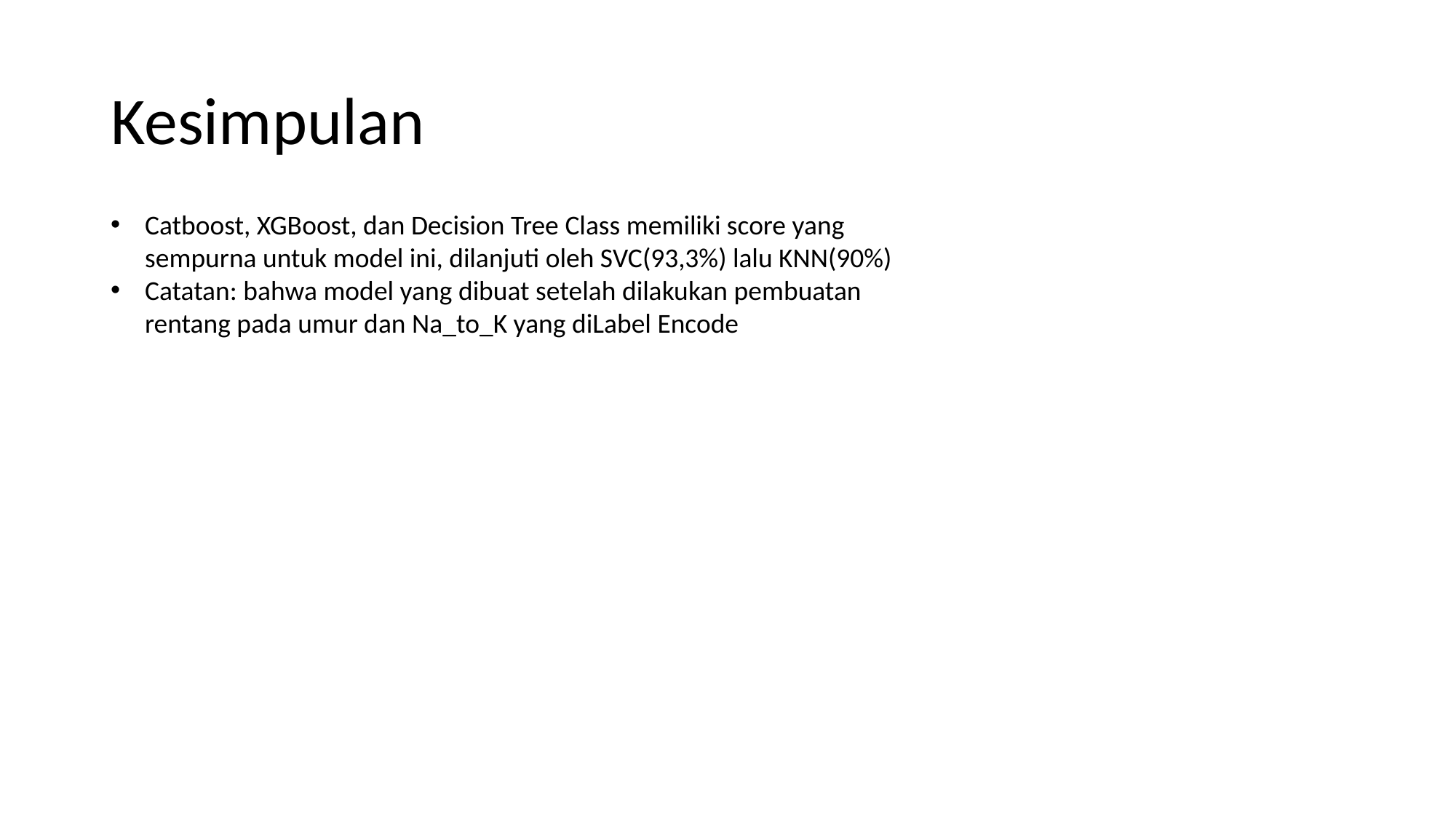

# Kesimpulan
Catboost, XGBoost, dan Decision Tree Class memiliki score yang sempurna untuk model ini, dilanjuti oleh SVC(93,3%) lalu KNN(90%)
Catatan: bahwa model yang dibuat setelah dilakukan pembuatan rentang pada umur dan Na_to_K yang diLabel Encode